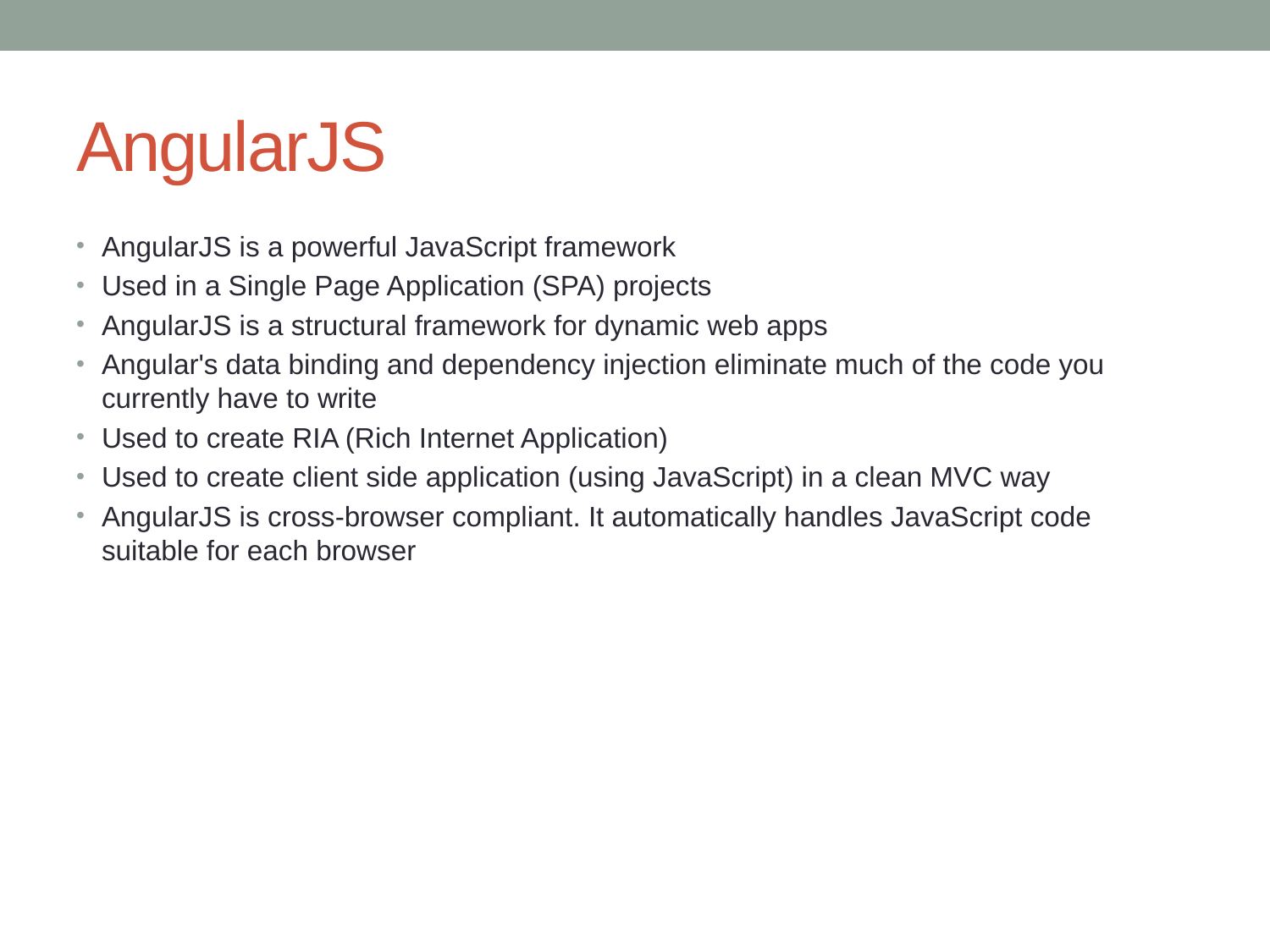

# AngularJS
AngularJS is a powerful JavaScript framework
Used in a Single Page Application (SPA) projects
AngularJS is a structural framework for dynamic web apps
Angular's data binding and dependency injection eliminate much of the code you currently have to write
Used to create RIA (Rich Internet Application)
Used to create client side application (using JavaScript) in a clean MVC way
AngularJS is cross-browser compliant. It automatically handles JavaScript code suitable for each browser